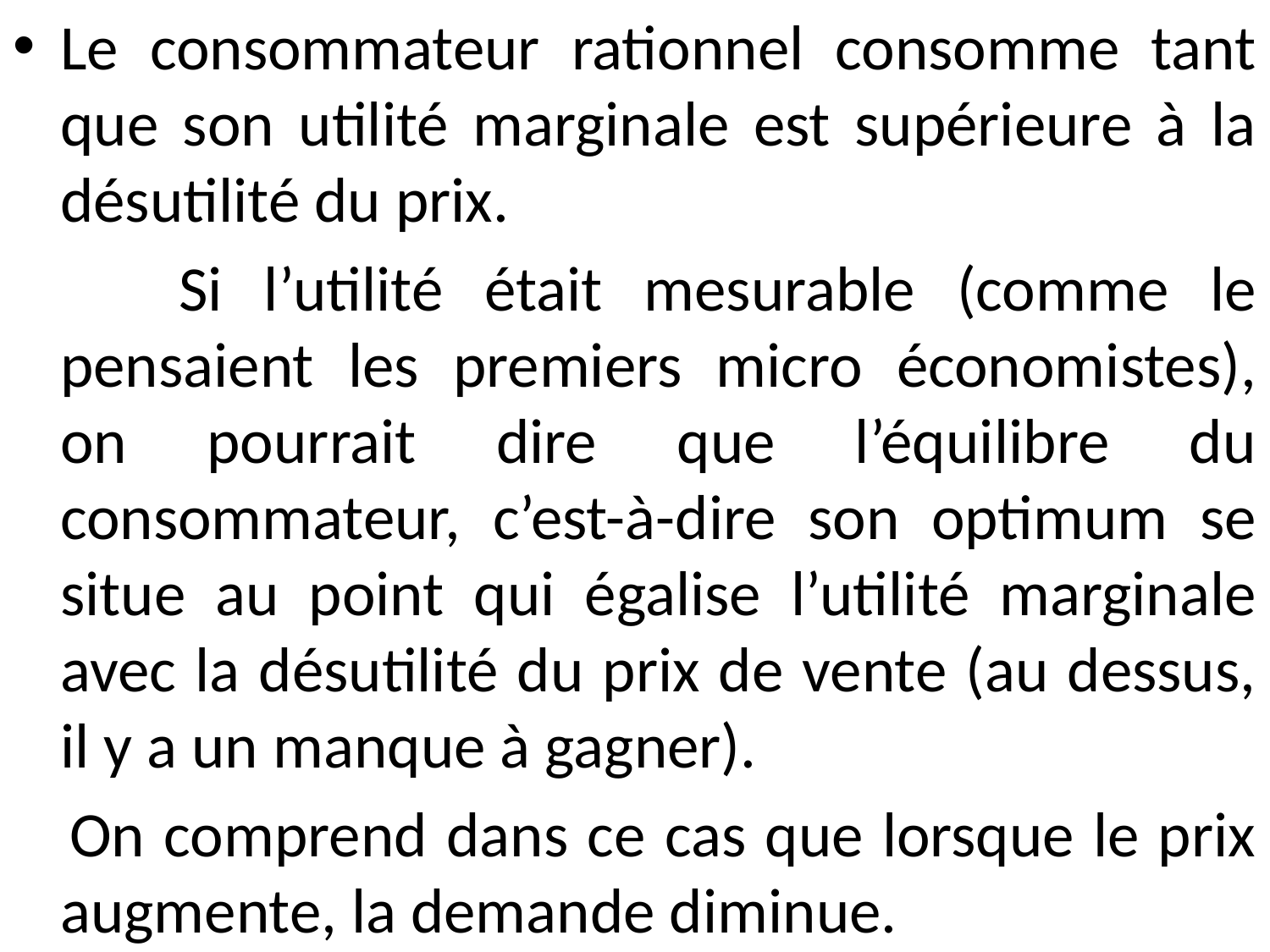

Le consommateur rationnel consomme tant que son utilité marginale est supérieure à la désutilité du prix.
    Si l’utilité était mesurable (comme le pensaient les premiers micro économistes), on pourrait dire que l’équilibre du consommateur, c’est-à-dire son optimum se situe au point qui égalise l’utilité marginale avec la désutilité du prix de vente (au dessus, il y a un manque à gagner).
   On comprend dans ce cas que lorsque le prix augmente, la demande diminue.